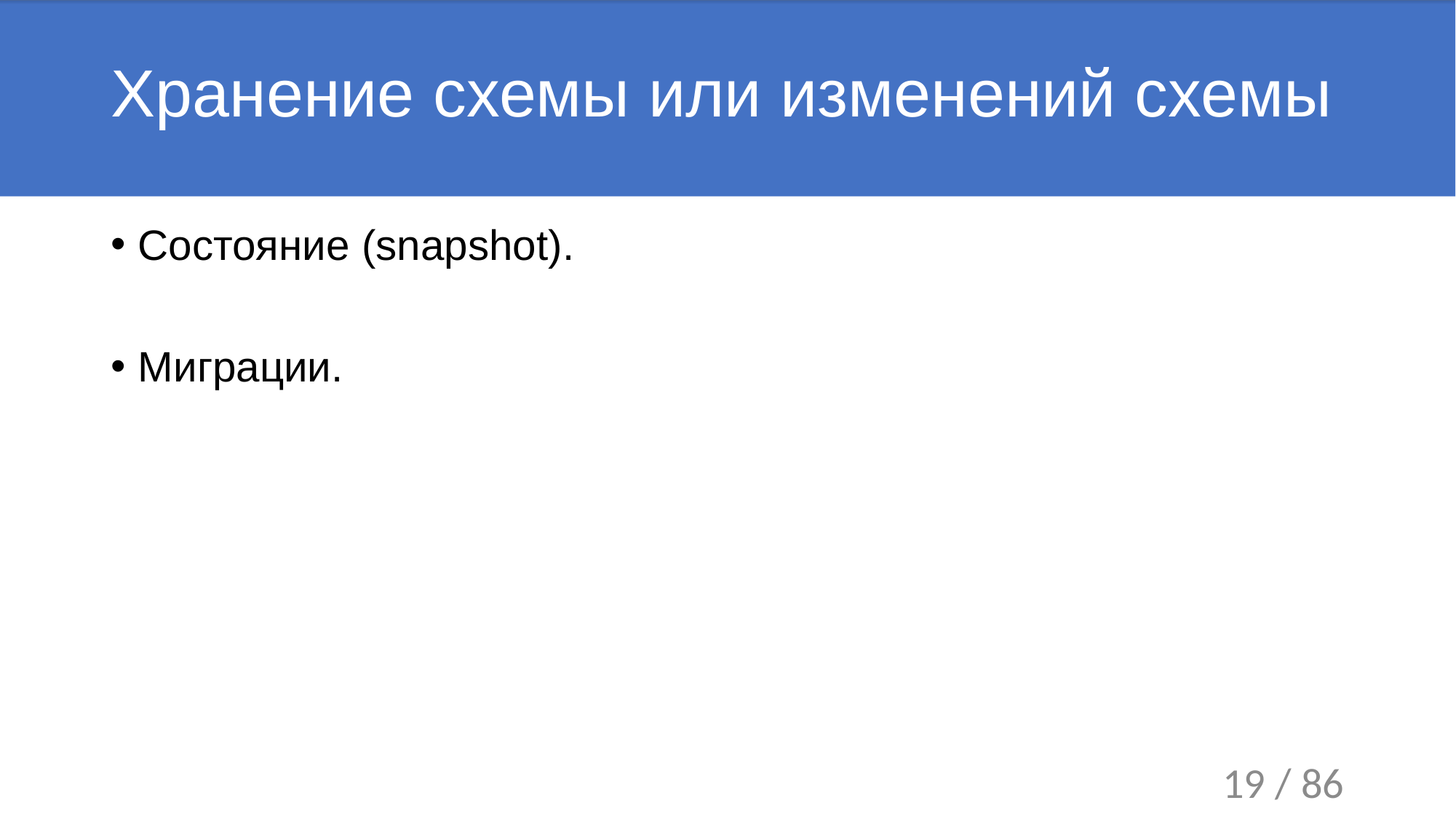

# Хранение схемы или изменений схемы
Состояние (snapshot).

Миграции.
19